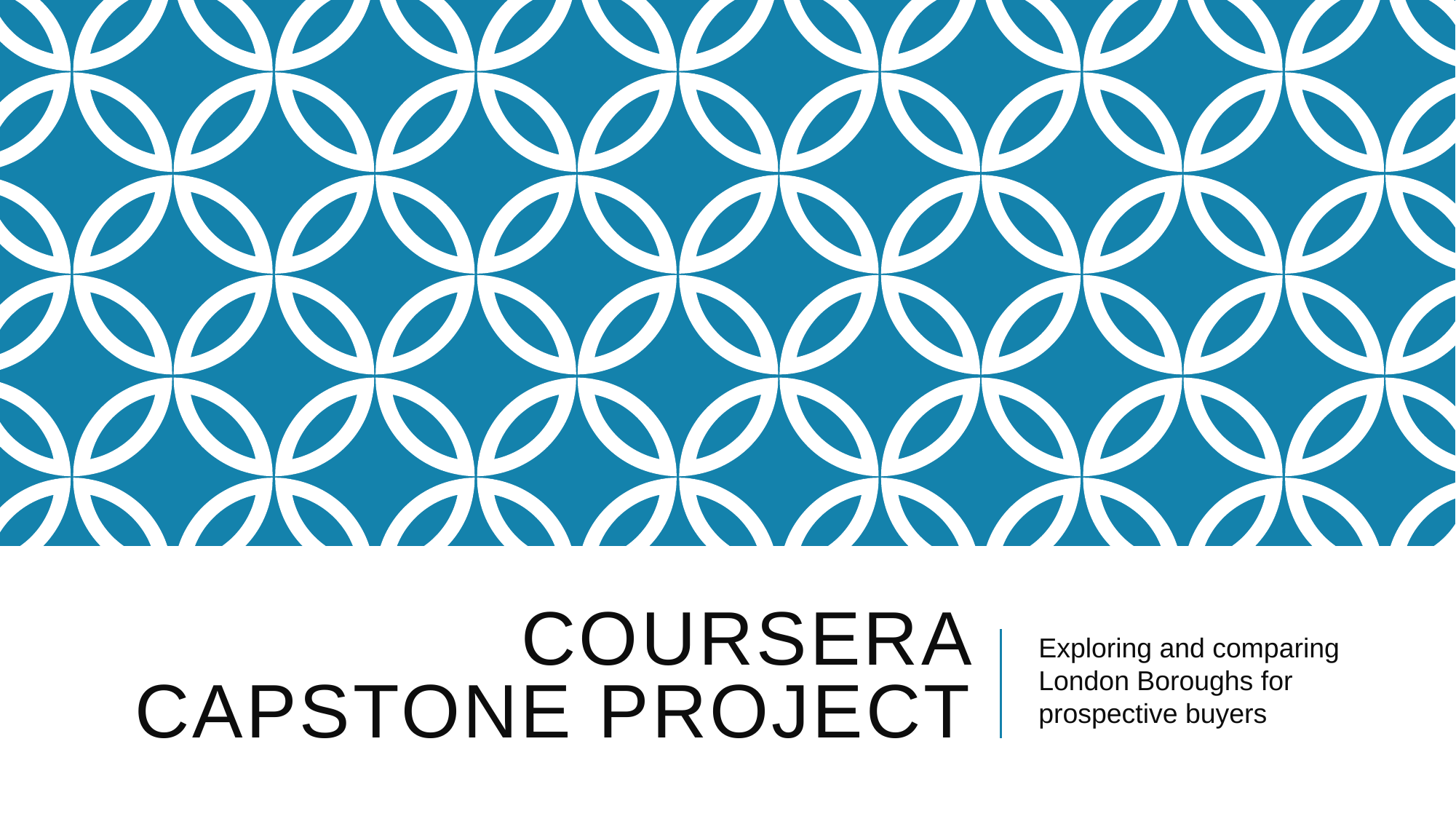

# Coursera Capstone Project
Exploring and comparing London Boroughs for prospective buyers